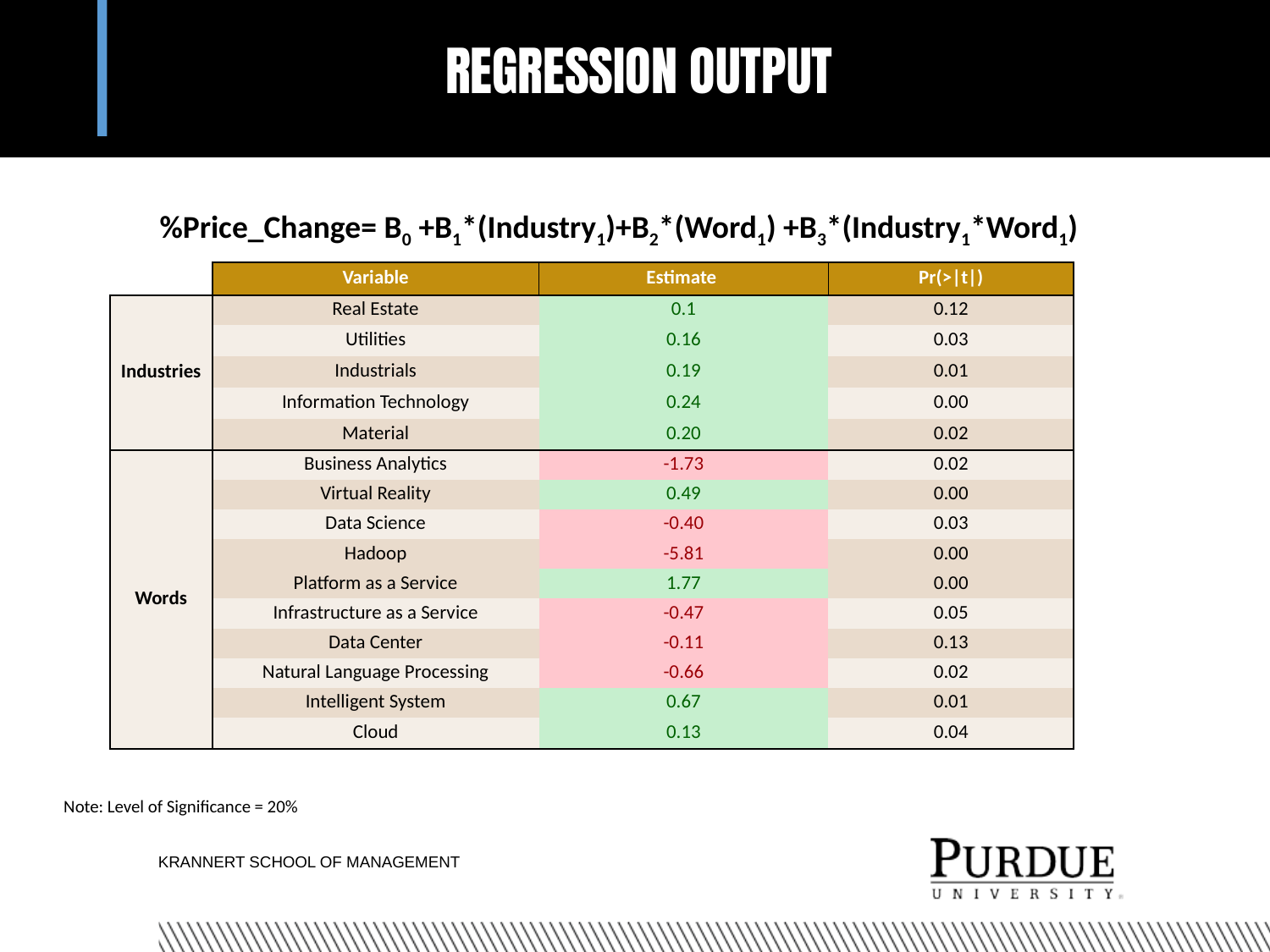

# REGRESSION OUTPUT
%Price_Change= B0 +B1*(Industry1)+B2*(Word1) +B3*(Industry1*Word1)
|  | Variable | Estimate | Pr(>|t|) |
| --- | --- | --- | --- |
| Industries | Real Estate | 0.1 | 0.12 |
|  | Utilities | 0.16 | 0.03 |
|  | Industrials | 0.19 | 0.01 |
|  | Information Technology | 0.24 | 0.00 |
|  | Material | 0.20 | 0.02 |
| Words | Business Analytics | -1.73 | 0.02 |
|  | Virtual Reality | 0.49 | 0.00 |
|  | Data Science | -0.40 | 0.03 |
|  | Hadoop | -5.81 | 0.00 |
|  | Platform as a Service | 1.77 | 0.00 |
|  | Infrastructure as a Service | -0.47 | 0.05 |
|  | Data Center | -0.11 | 0.13 |
|  | Natural Language Processing | -0.66 | 0.02 |
|  | Intelligent System | 0.67 | 0.01 |
|  | Cloud | 0.13 | 0.04 |
Note: Level of Significance = 20%
KRANNERT SCHOOL OF MANAGEMENT